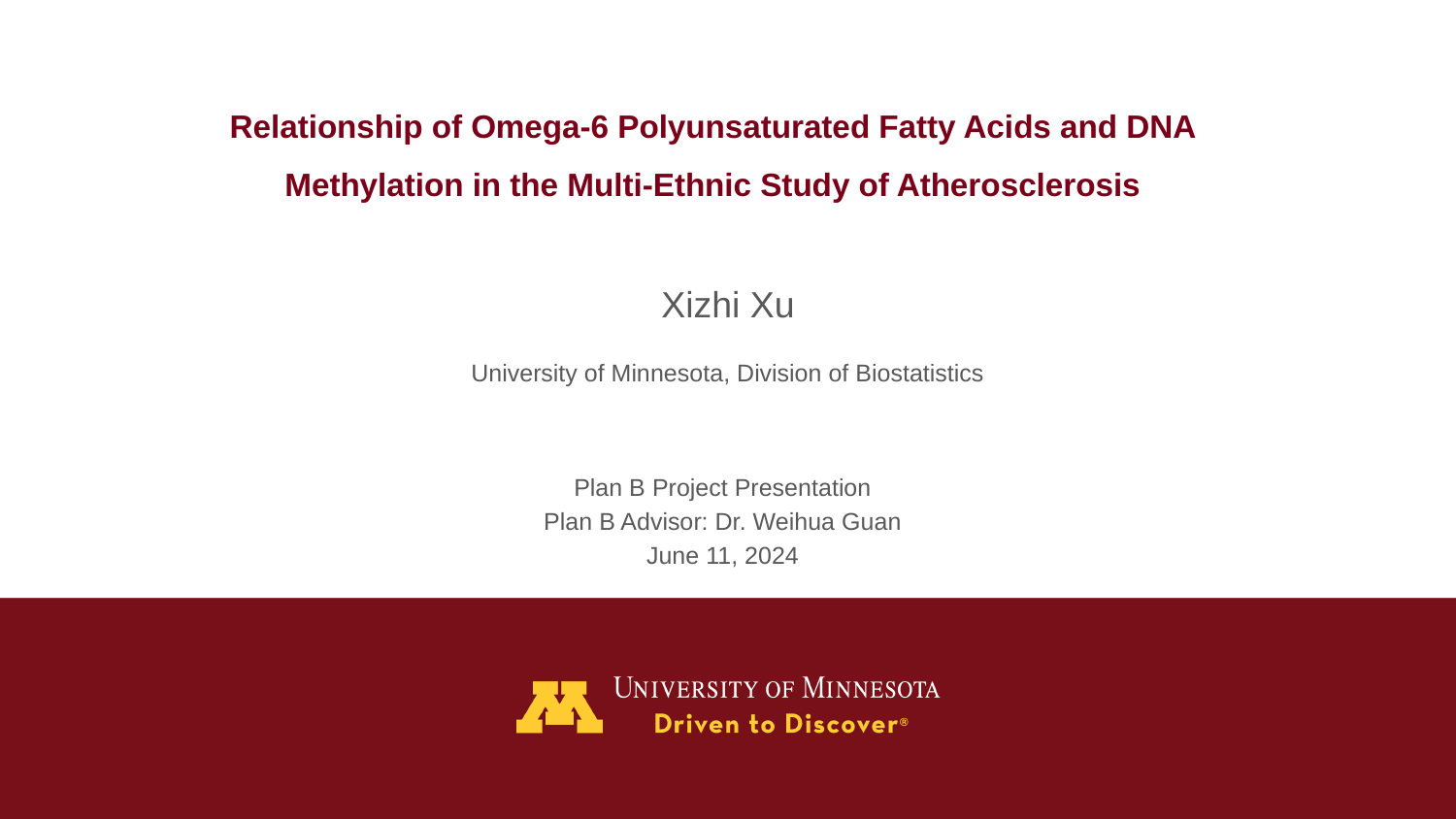

# Relationship of Omega-6 Polyunsaturated Fatty Acids and DNA Methylation in the Multi-Ethnic Study of Atherosclerosis
Xizhi Xu
University of Minnesota, Division of Biostatistics
Plan B Project Presentation
Plan B Advisor: Dr. Weihua Guan
June 11, 2024